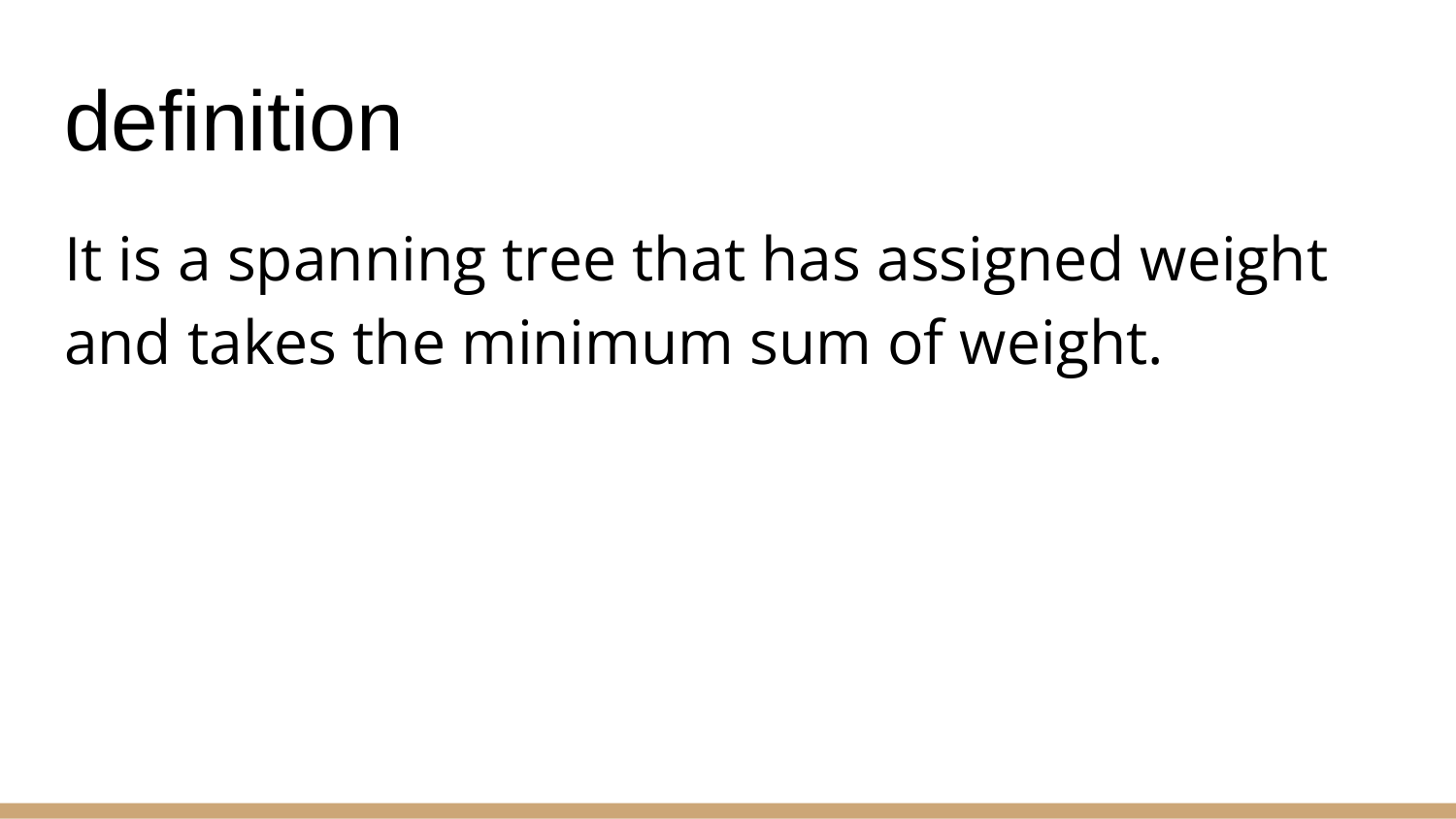

# definition
It is a spanning tree that has assigned weight and takes the minimum sum of weight.